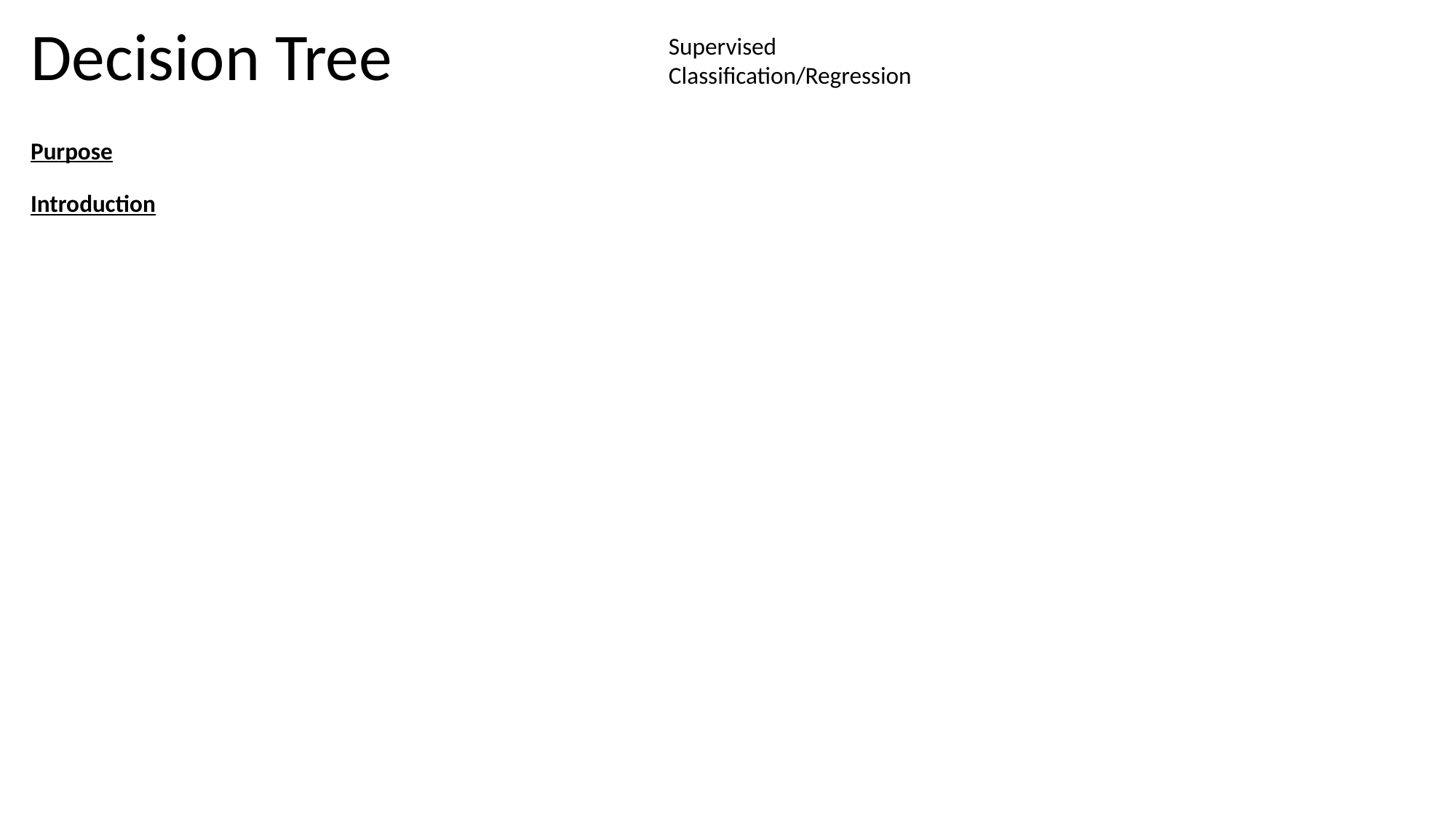

# Decision Tree
Supervised
Classification/Regression
Purpose
Introduction